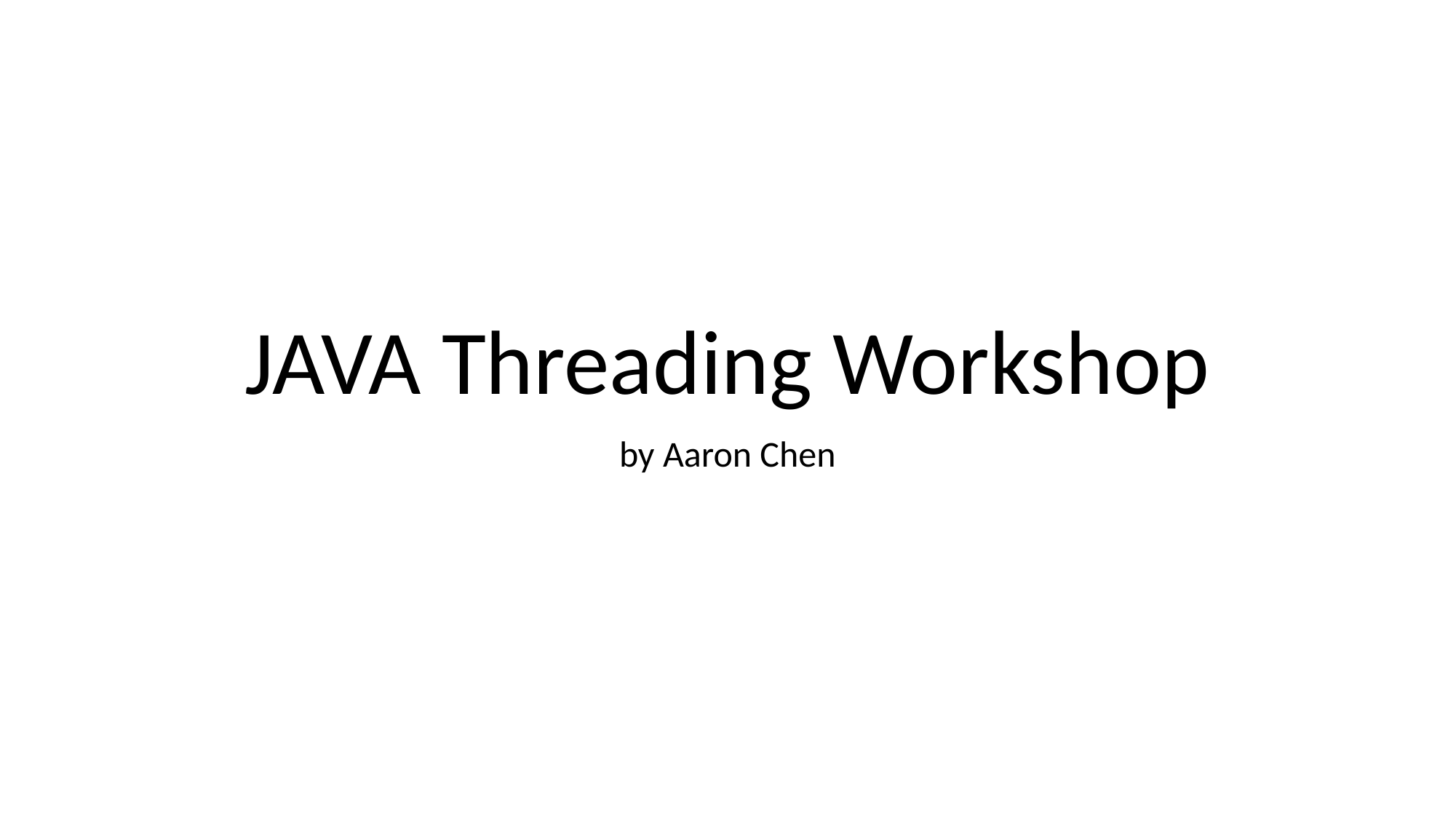

# JAVA Threading Workshop
by Aaron Chen